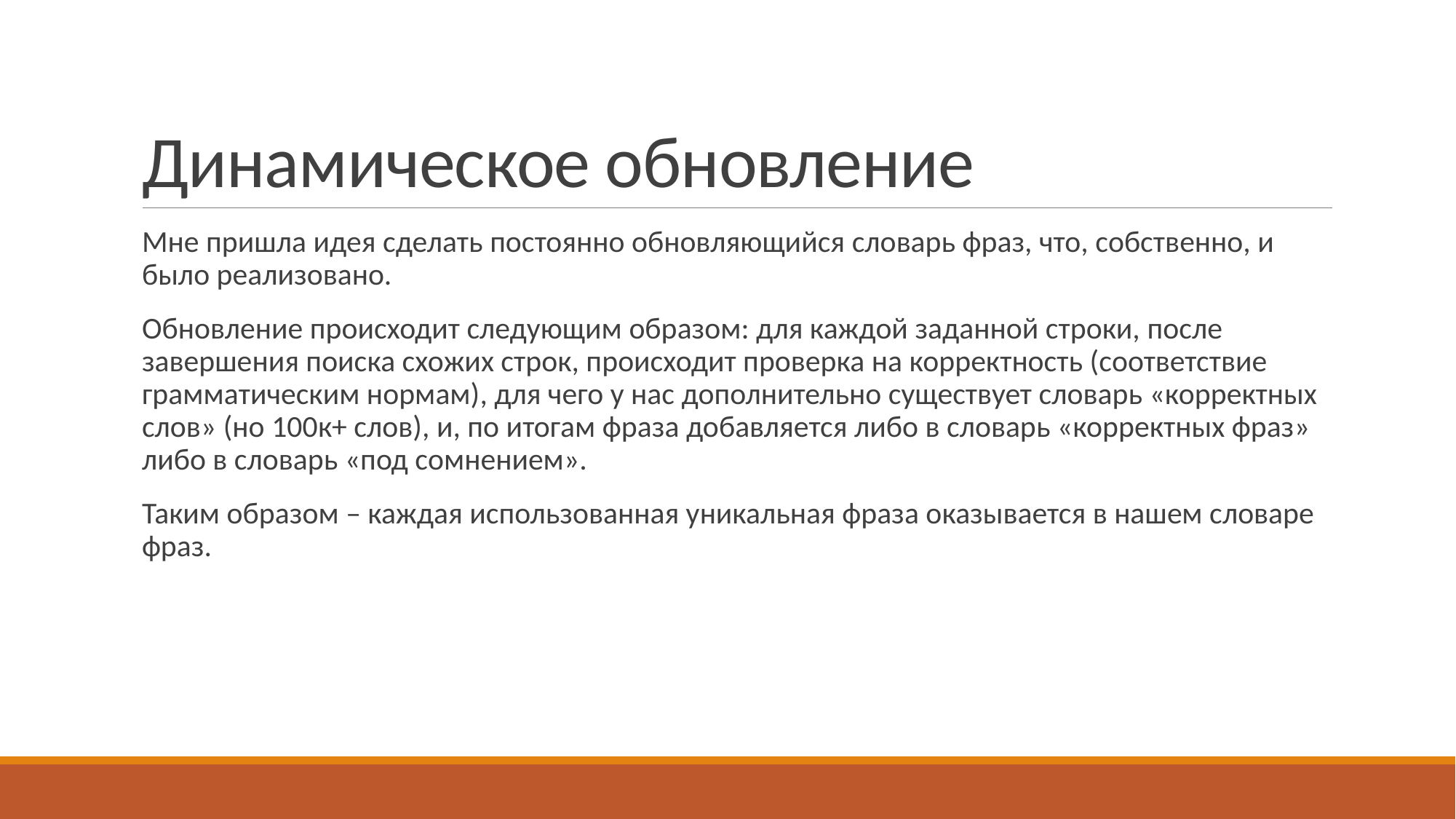

# Динамическое обновление
Мне пришла идея сделать постоянно обновляющийся словарь фраз, что, собственно, и было реализовано.
Обновление происходит следующим образом: для каждой заданной строки, после завершения поиска схожих строк, происходит проверка на корректность (соответствие грамматическим нормам), для чего у нас дополнительно существует словарь «корректных слов» (но 100к+ слов), и, по итогам фраза добавляется либо в словарь «корректных фраз» либо в словарь «под сомнением».
Таким образом – каждая использованная уникальная фраза оказывается в нашем словаре фраз.